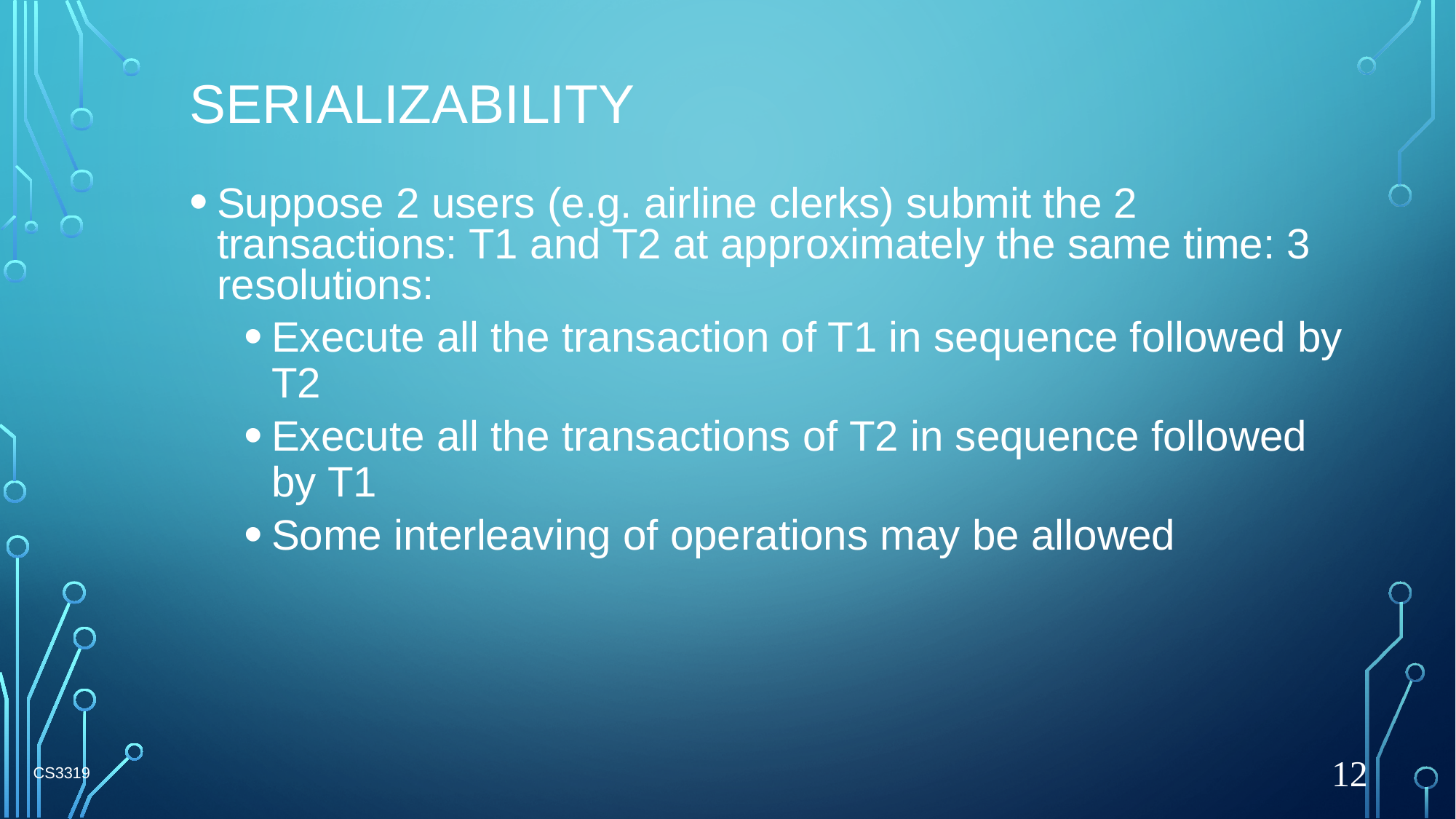

# Serializability
Suppose 2 users (e.g. airline clerks) submit the 2 transactions: T1 and T2 at approximately the same time: 3 resolutions:
Execute all the transaction of T1 in sequence followed by T2
Execute all the transactions of T2 in sequence followed by T1
Some interleaving of operations may be allowed
CS3319
12